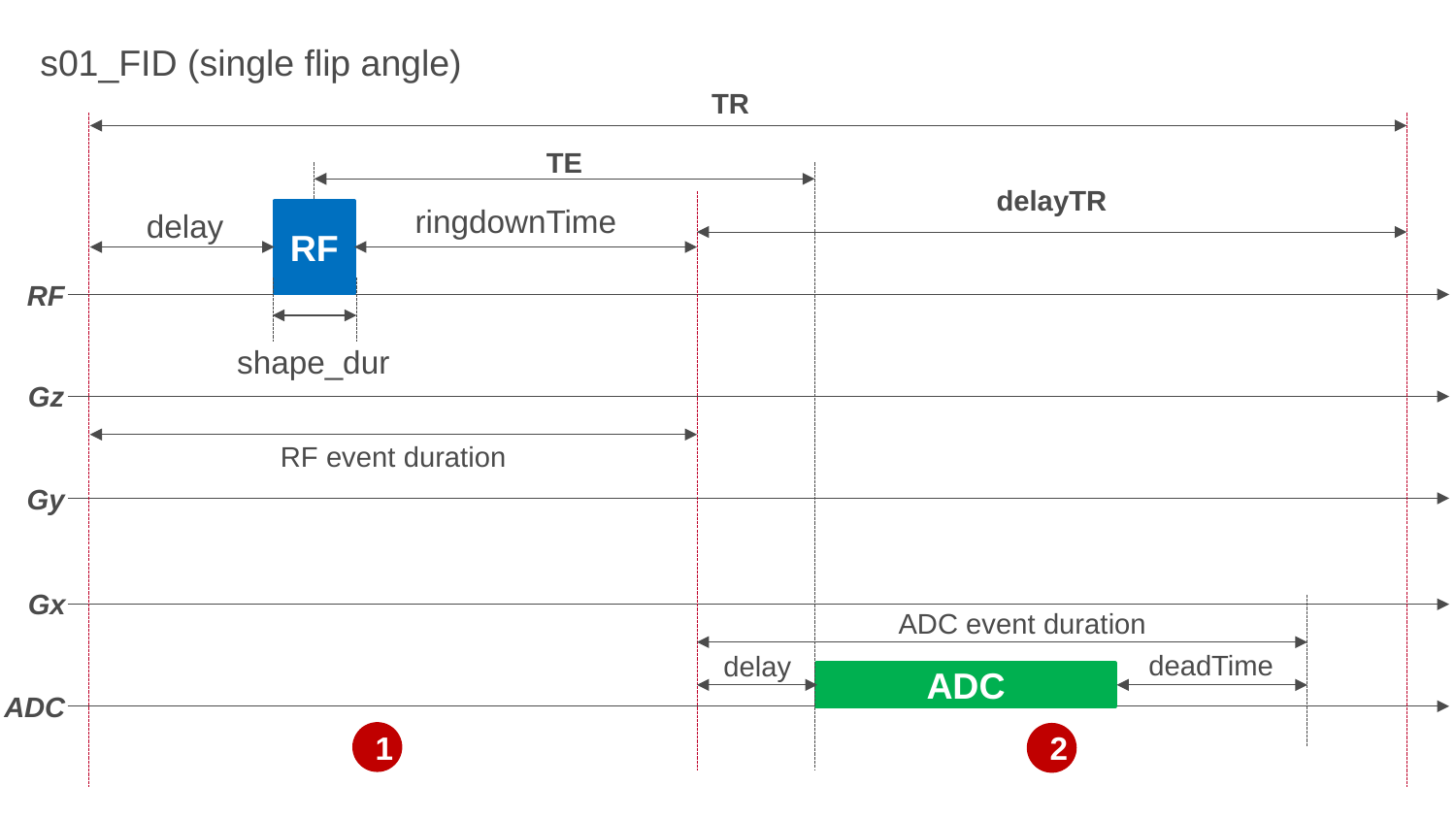

# s01_FID (single flip angle)
TR
TE
delayTR
ringdownTime
delay
RF
RF
shape_dur
Gz
RF event duration
Gy
Gx
ADC event duration
deadTime
delay
ADC
ADC
1
2